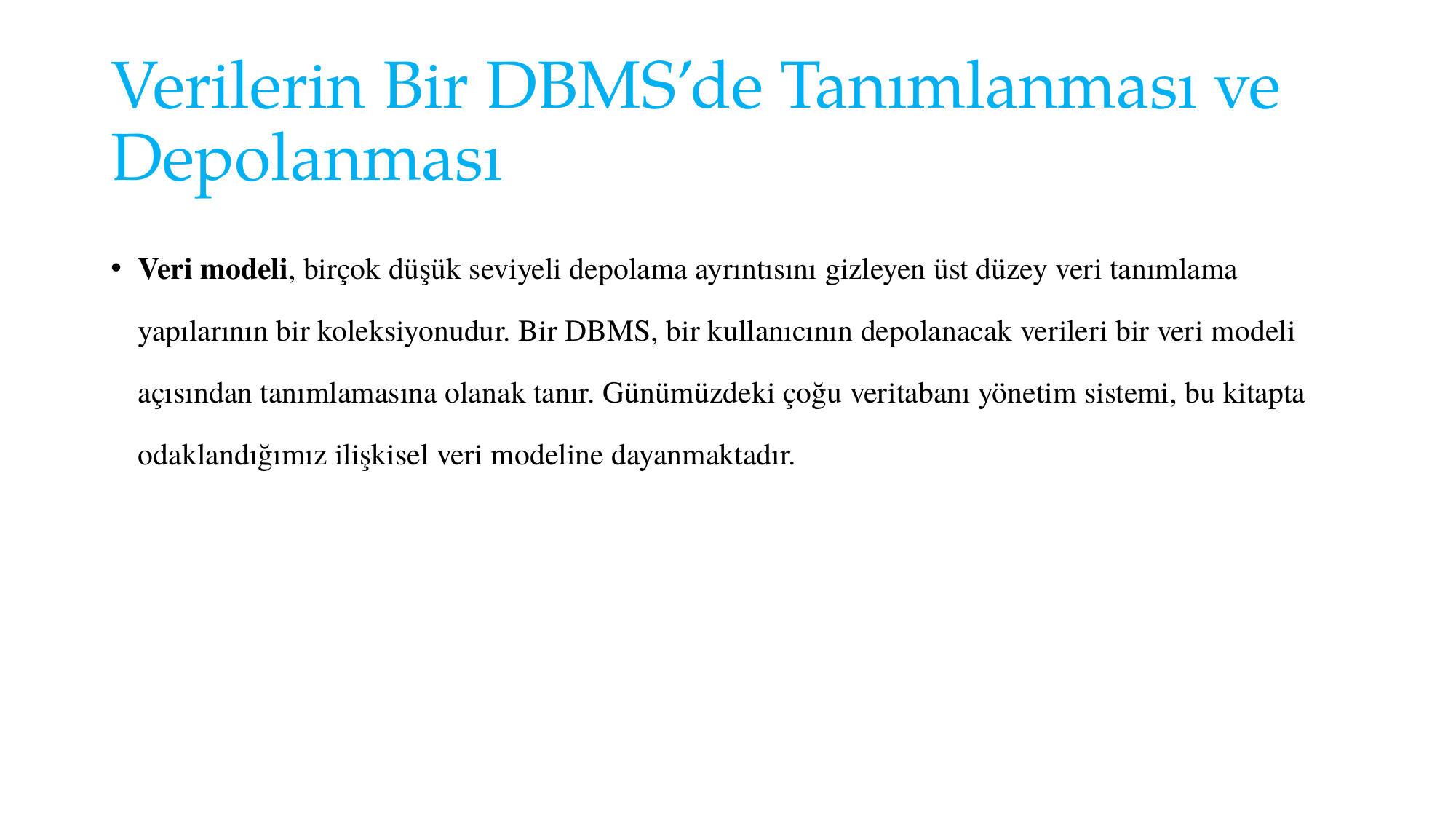

# Verilerin Bir DBMS’de Tanımlanması ve Depolanması
Veri modeli, birçok düşük seviyeli depolama ayrıntısını gizleyen üst düzey veri tanımlama yapılarının bir koleksiyonudur. Bir DBMS, bir kullanıcının depolanacak verileri bir veri modeli açısından tanımlamasına olanak tanır. Günümüzdeki çoğu veritabanı yönetim sistemi, bu kitapta odaklandığımız ilişkisel veri modeline dayanmaktadır.